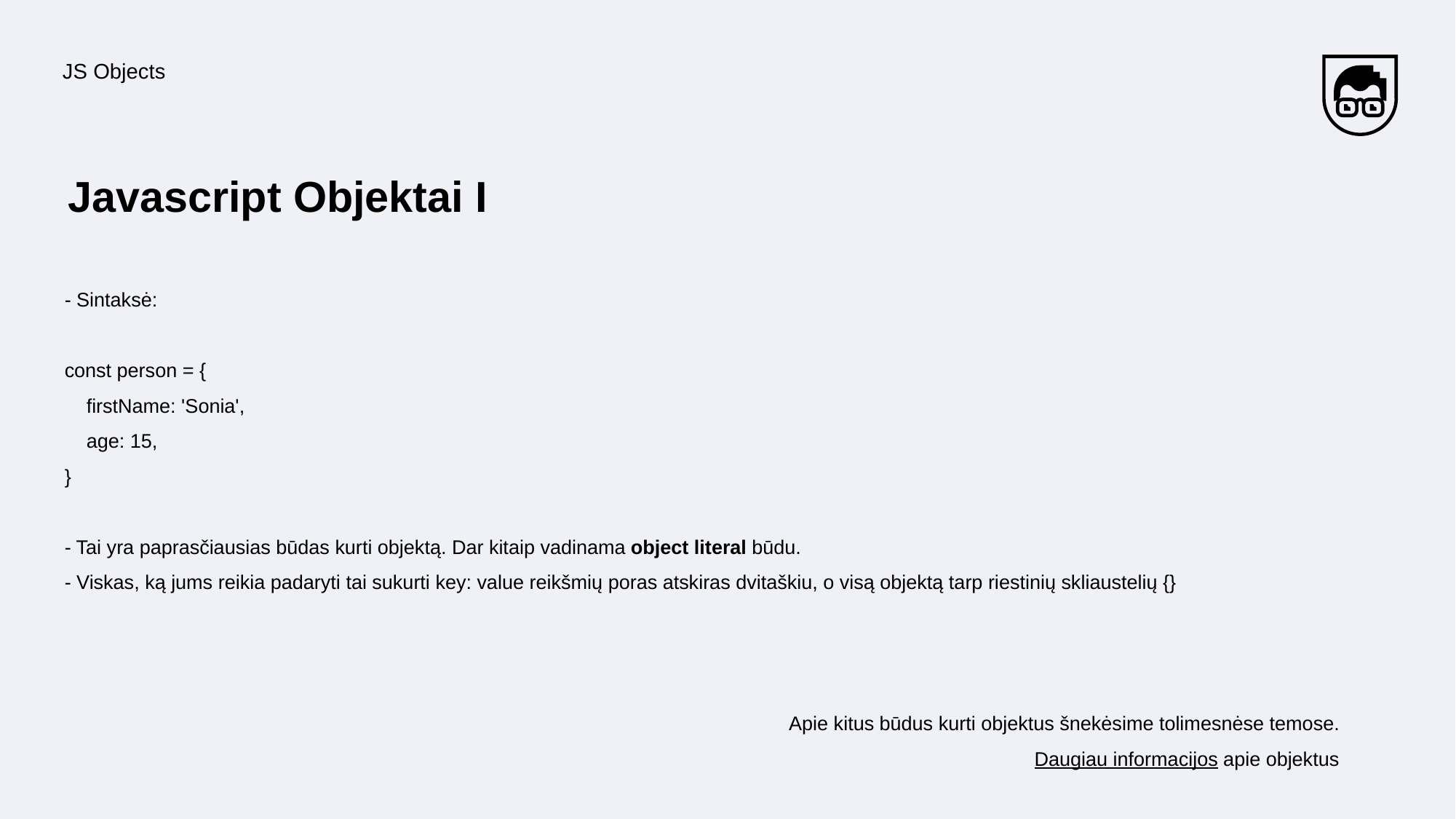

JS Objects
# Javascript Objektai I
- Sintaksė:

const person = {
    firstName: 'Sonia',
    age: 15,
}

- Tai yra paprasčiausias būdas kurti objektą. Dar kitaip vadinama object literal būdu.
- Viskas, ką jums reikia padaryti tai sukurti key: value reikšmių poras atskiras dvitaškiu, o visą objektą tarp riestinių skliaustelių {}

Apie kitus būdus kurti objektus šnekėsime tolimesnėse temose.
Daugiau informacijos apie objektus